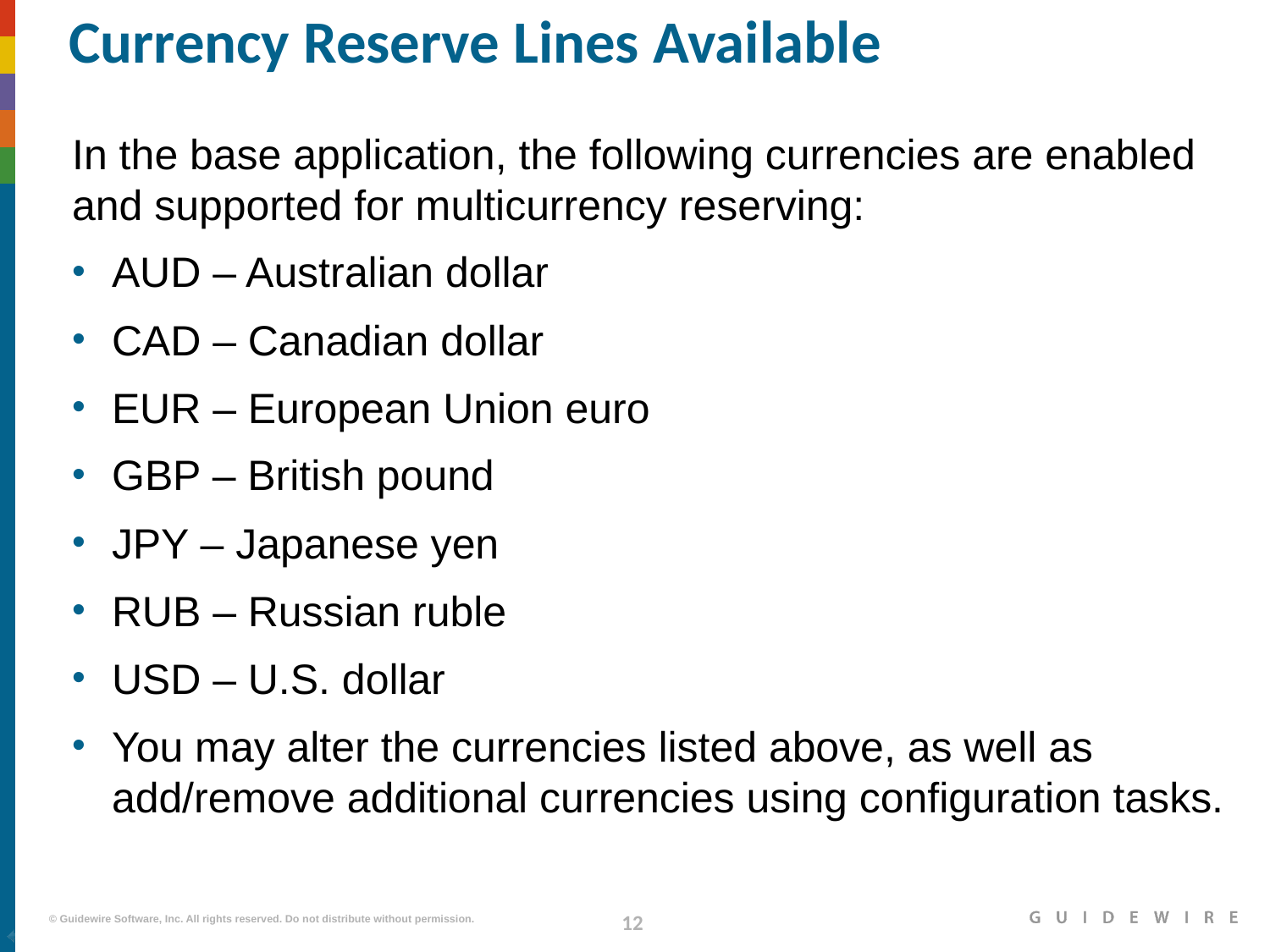

# Currency Reserve Lines Available
In the base application, the following currencies are enabled and supported for multicurrency reserving:
AUD – Australian dollar
CAD – Canadian dollar
EUR – European Union euro
GBP – British pound
JPY – Japanese yen
RUB – Russian ruble
USD – U.S. dollar
You may alter the currencies listed above, as well as add/remove additional currencies using configuration tasks.